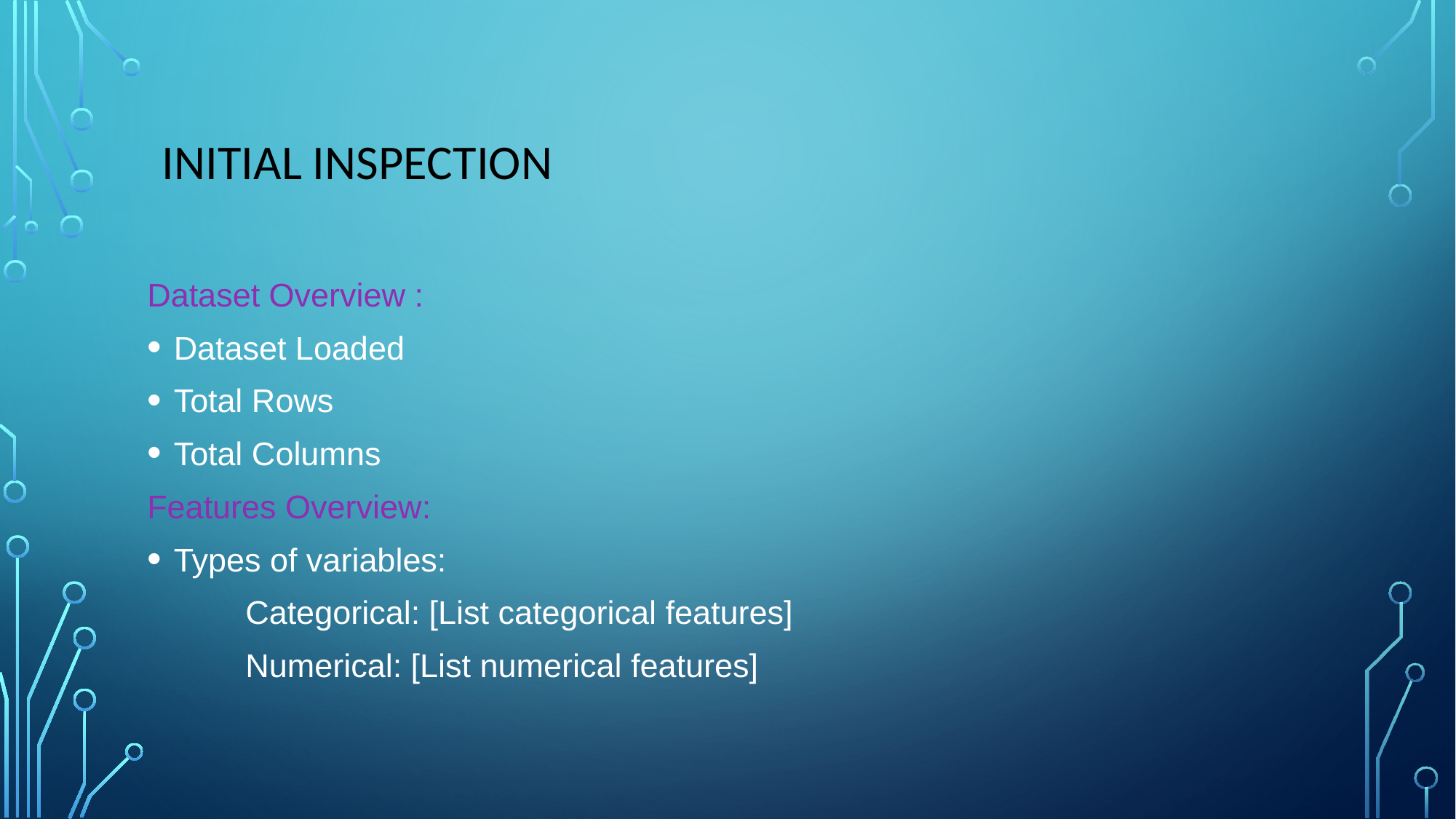

# Initial InspectioN
Dataset Overview :
Dataset Loaded
Total Rows
Total Columns
Features Overview:
Types of variables:
	Categorical: [List categorical features]
	Numerical: [List numerical features]